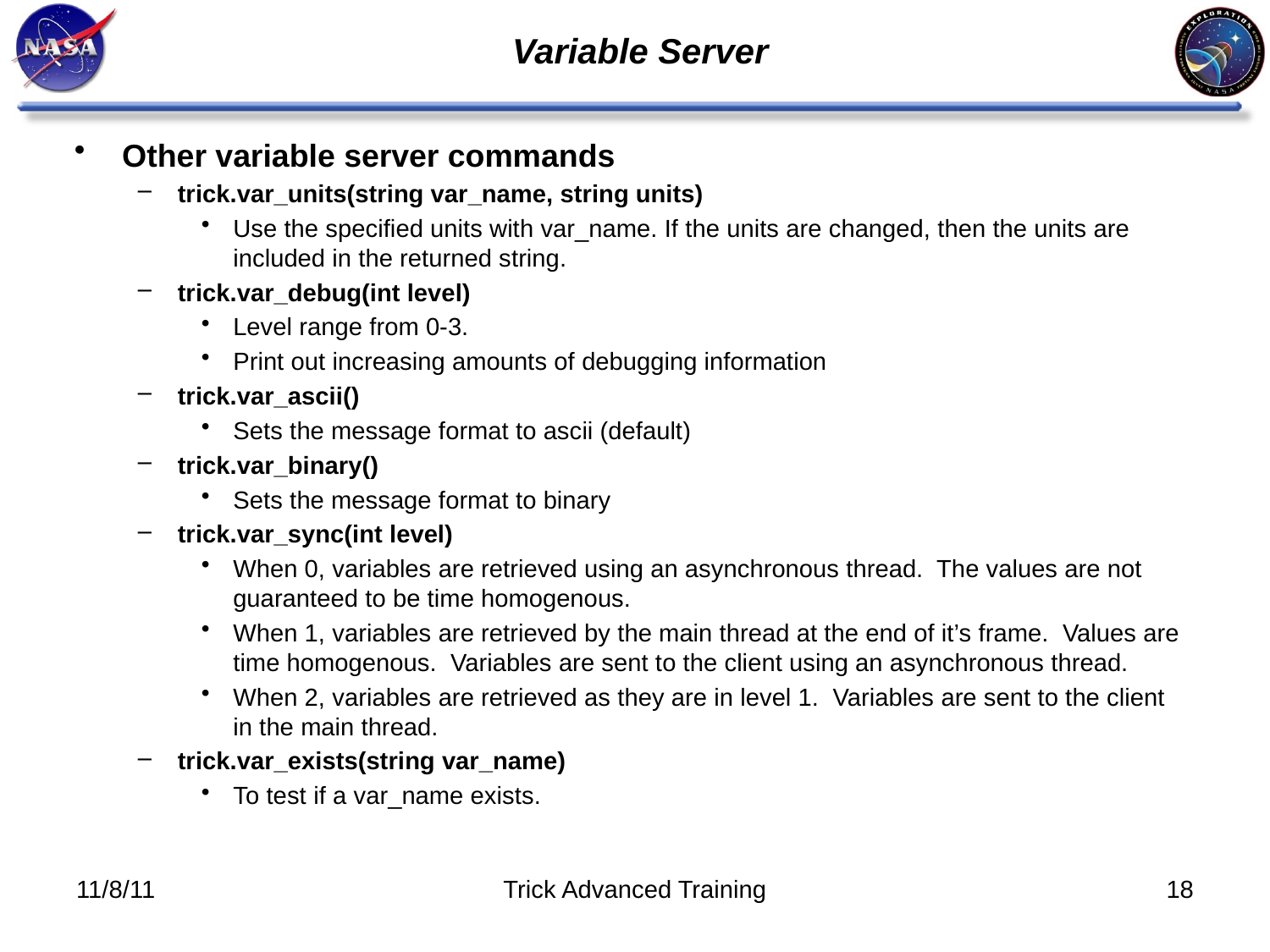

# Variable Server
Other variable server commands
trick.var_units(string var_name, string units)
Use the specified units with var_name. If the units are changed, then the units are included in the returned string.
trick.var_debug(int level)
Level range from 0-3.
Print out increasing amounts of debugging information
trick.var_ascii()
Sets the message format to ascii (default)
trick.var_binary()
Sets the message format to binary
trick.var_sync(int level)
When 0, variables are retrieved using an asynchronous thread.  The values are not guaranteed to be time homogenous.
When 1, variables are retrieved by the main thread at the end of it’s frame.  Values are time homogenous.  Variables are sent to the client using an asynchronous thread.
When 2, variables are retrieved as they are in level 1.  Variables are sent to the client in the main thread.
trick.var_exists(string var_name)
To test if a var_name exists.

11/8/11
Trick Advanced Training
18